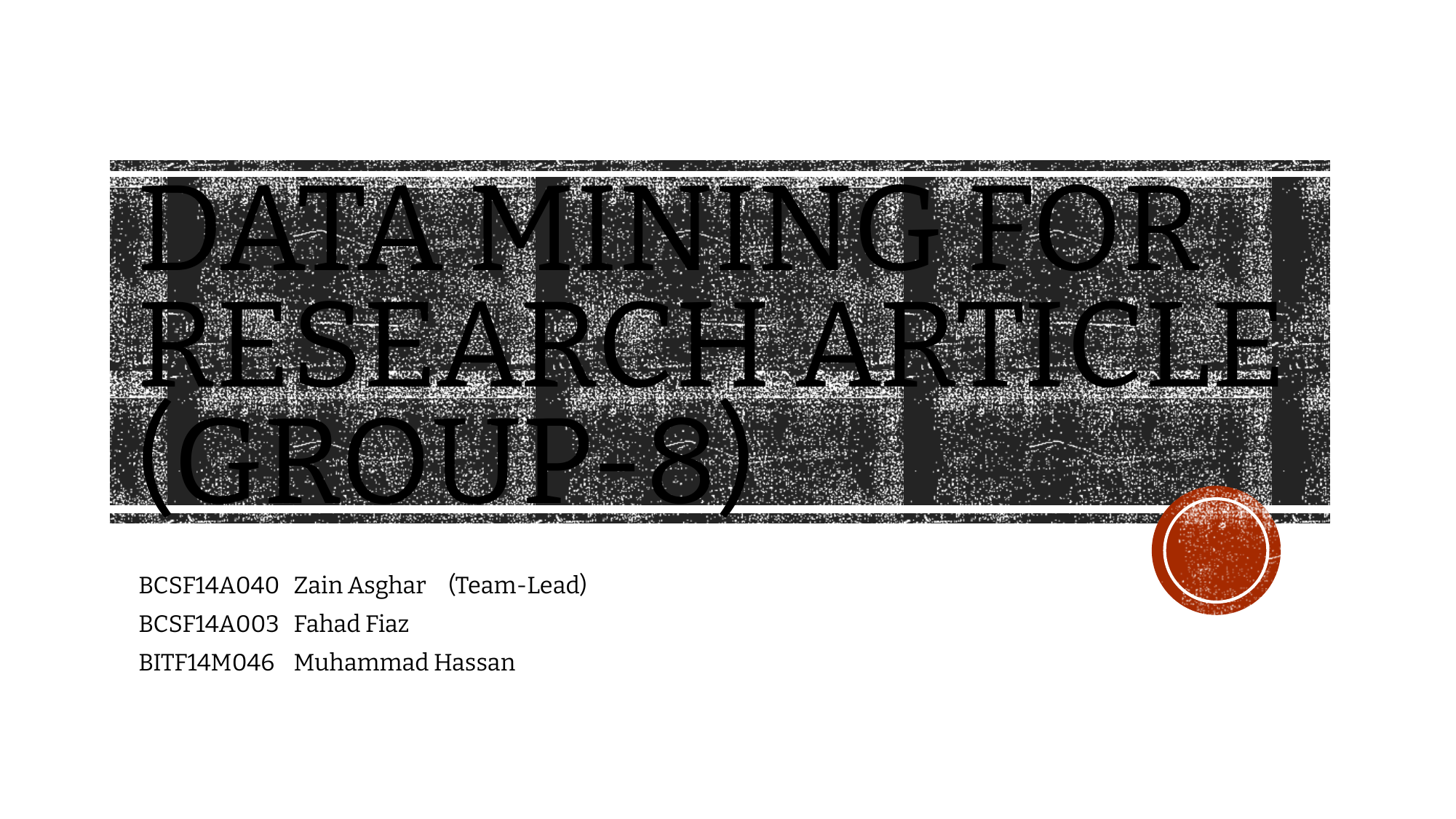

# Data mining for research article (group-8)

BCSF14A040	Zain Asghar	(Team-Lead)
BCSF14A003	Fahad Fiaz
BITF14M046	Muhammad Hassan